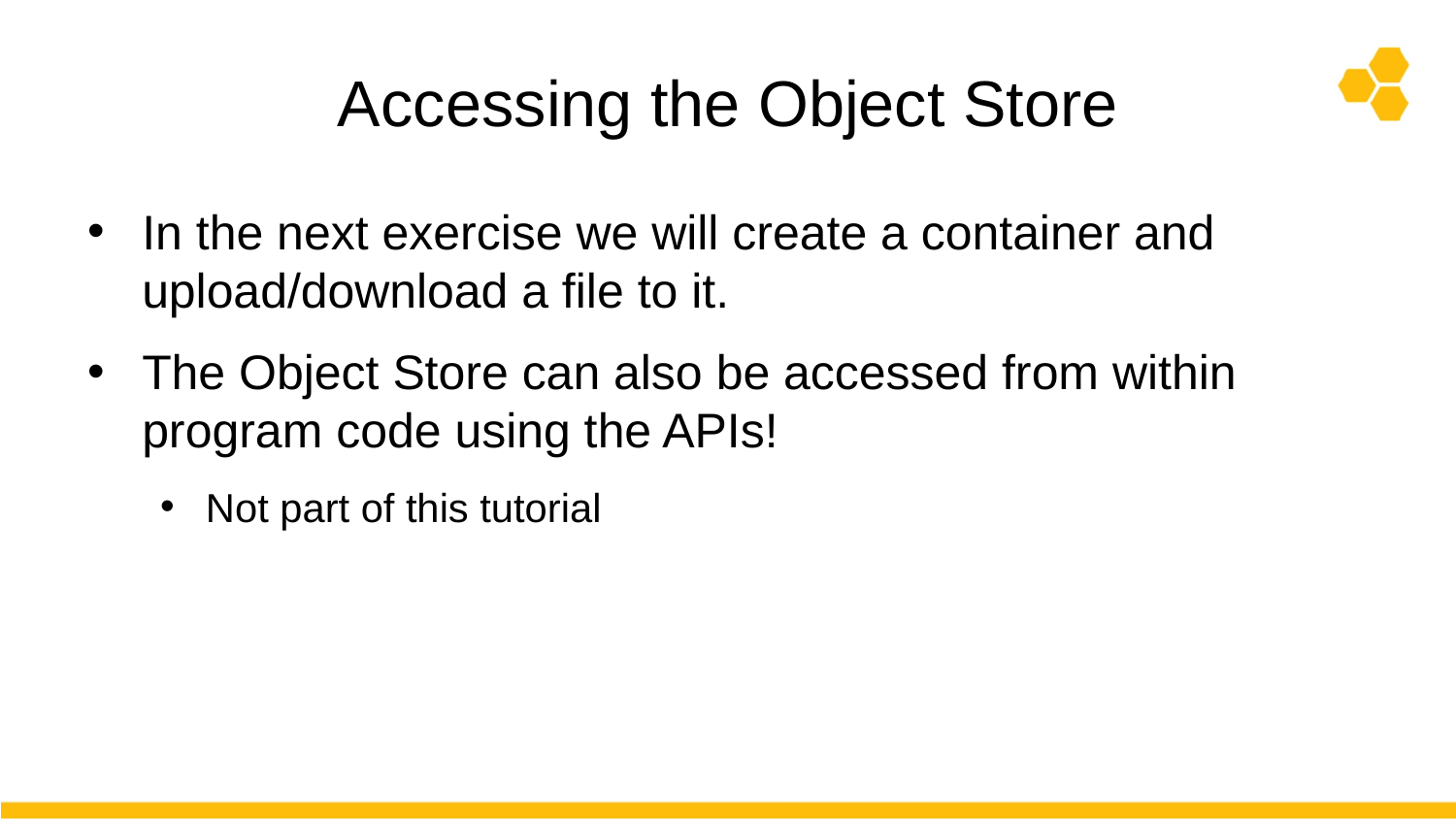

# Accessing the Object Store
In the next exercise we will create a container and upload/download a file to it.
The Object Store can also be accessed from within program code using the APIs!
Not part of this tutorial